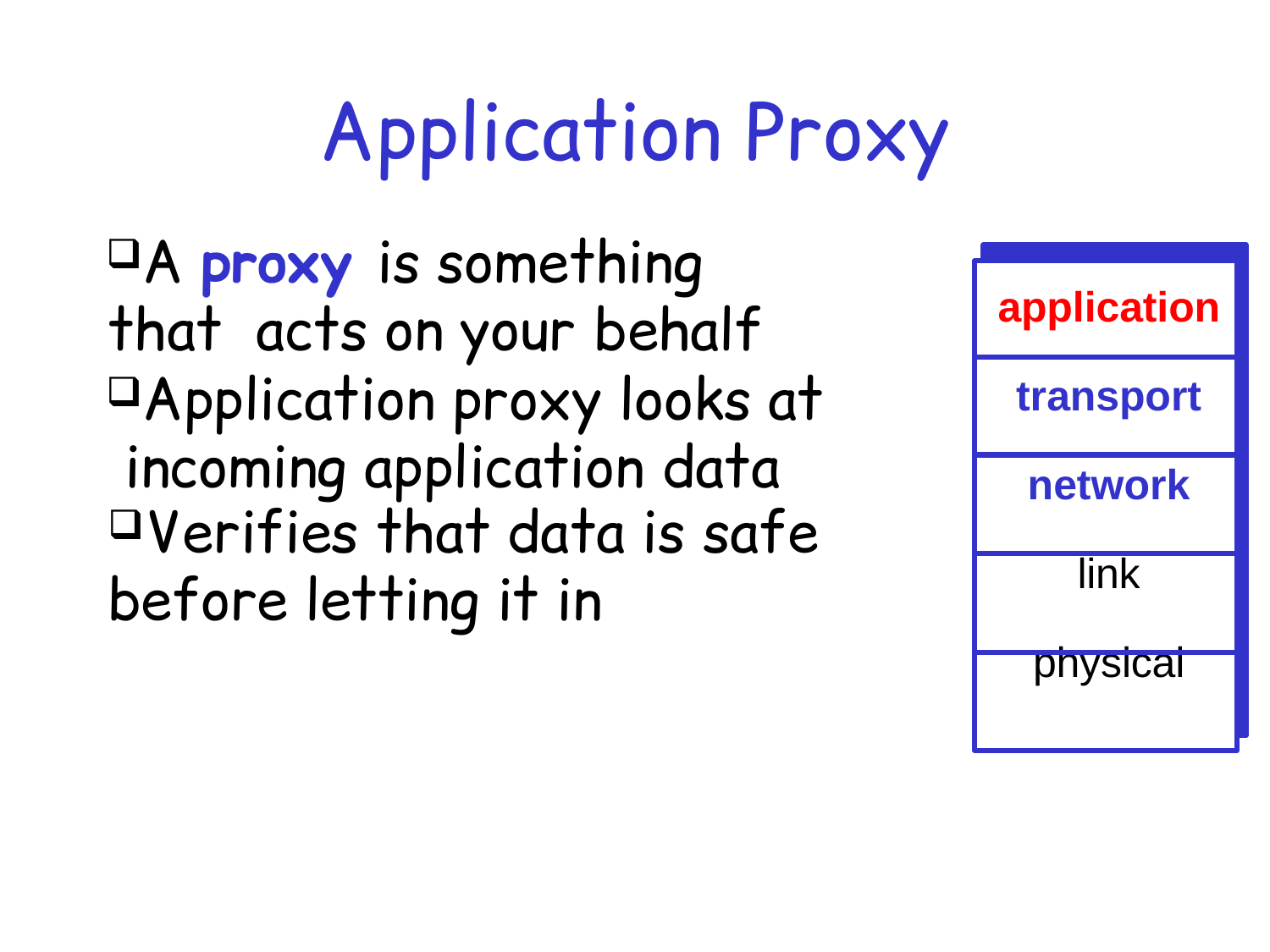

# Application Proxy
A proxy is something that  acts on your behalf
Application proxy looks at  incoming application data
Verifies that data is safe
before letting it in

application
transport  network  link
physical